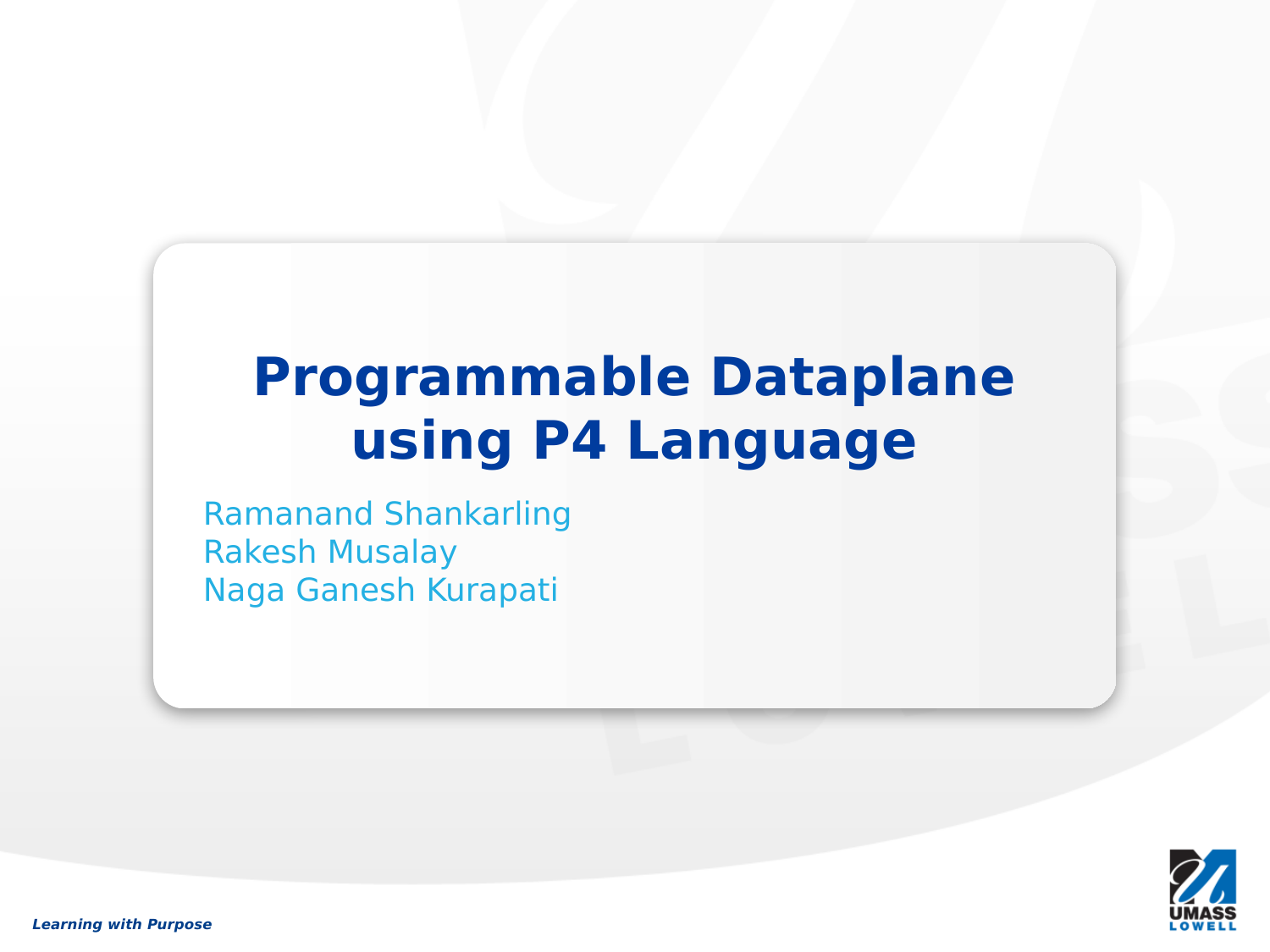

# Programmable Dataplane using P4 Language
Ramanand Shankarling
Rakesh Musalay
Naga Ganesh Kurapati